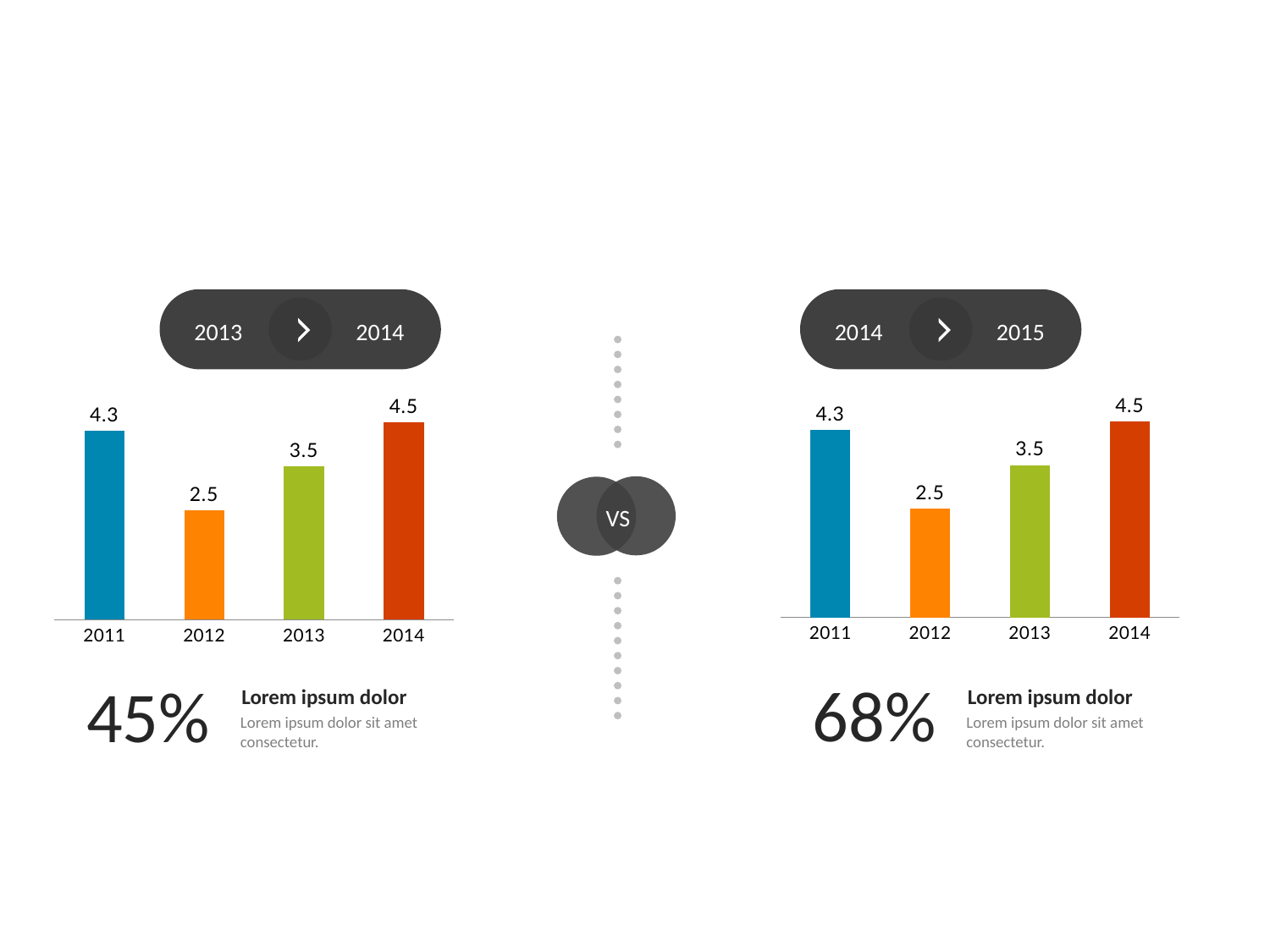

2014
2013

2015
2014

### Chart

| Category | Series 1 |
|---|---|
| 2011 | 4.3 |
| 2012 | 2.5 |
| 2013 | 3.5 |
| 2014 | 4.5 |

### Chart

| Category | Series 1 |
|---|---|
| 2011 | 4.3 |
| 2012 | 2.5 |
| 2013 | 3.5 |
| 2014 | 4.5 |

VS
68%
Lorem ipsum dolor
Lorem ipsum dolor sit amet consectetur.
45%
Lorem ipsum dolor
Lorem ipsum dolor sit amet consectetur.